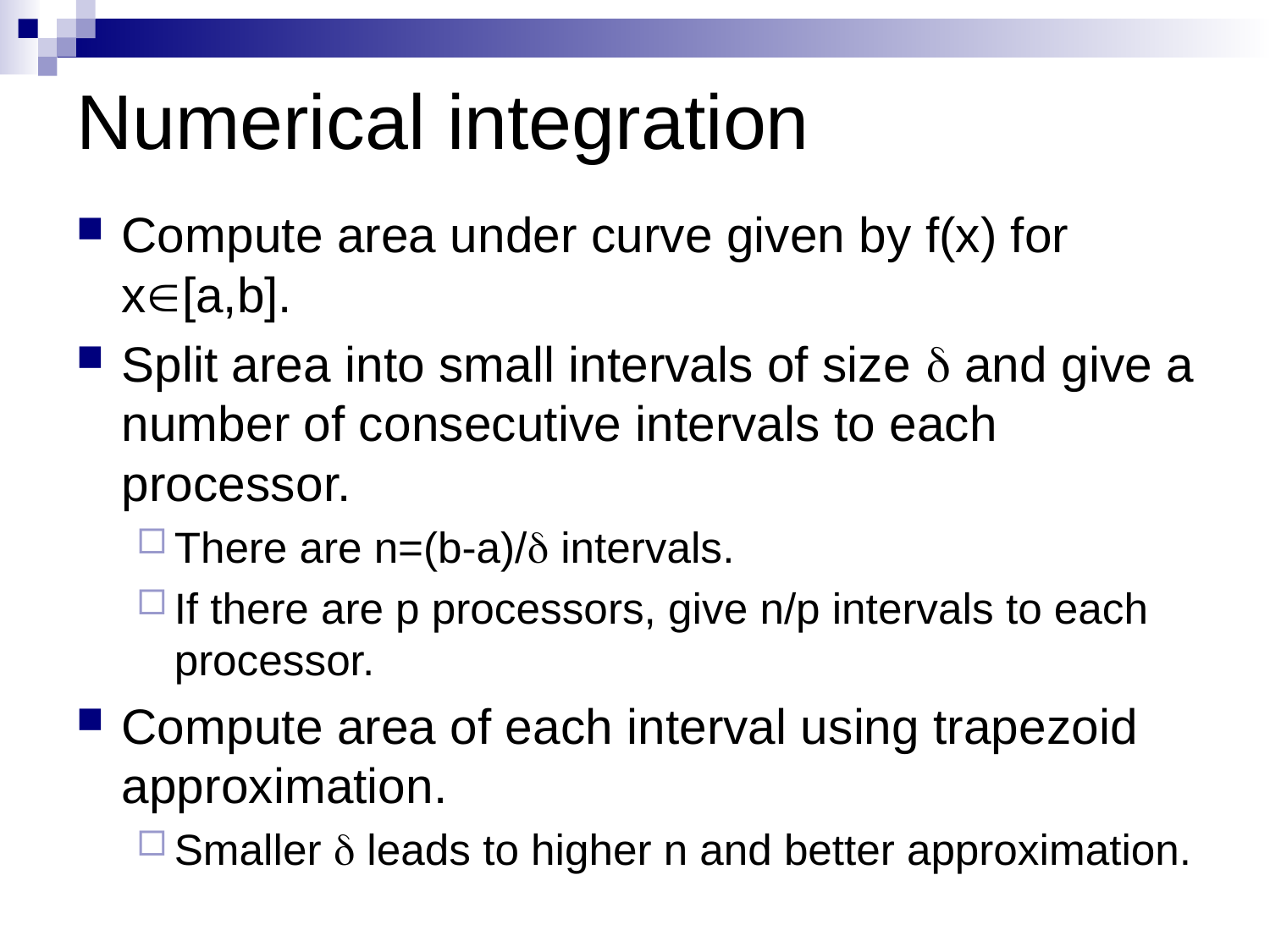

# Numerical integration
Compute area under curve given by f(x) for x∈[a,b].
Split area into small intervals of size δ and give a number of consecutive intervals to each processor.
There are n=(b-a)/δ intervals.
If there are p processors, give n/p intervals to each processor.
Compute area of each interval using trapezoid approximation.
Smaller δ leads to higher n and better approximation.